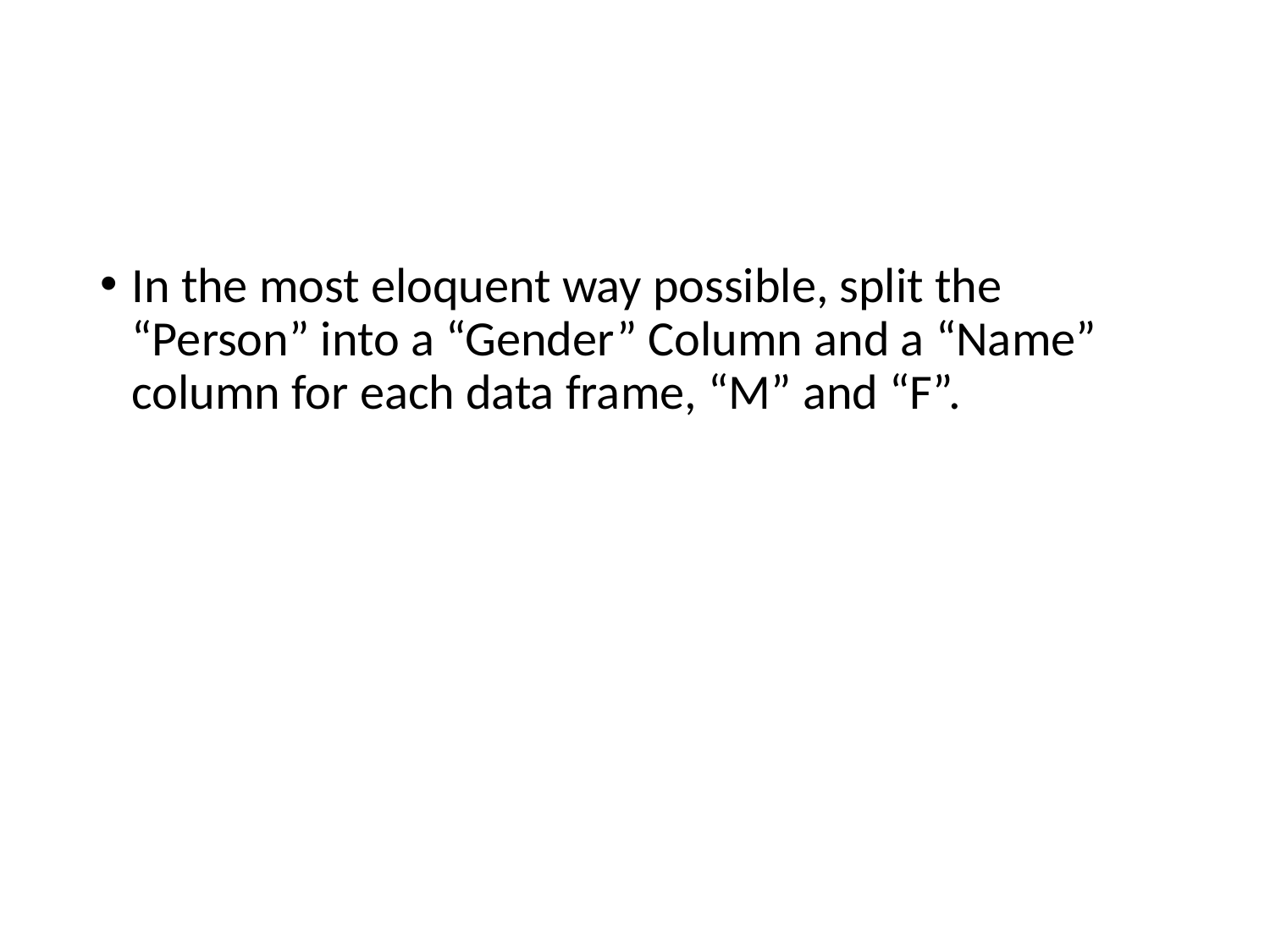

#
In the most eloquent way possible, split the “Person” into a “Gender” Column and a “Name” column for each data frame, “M” and “F”.